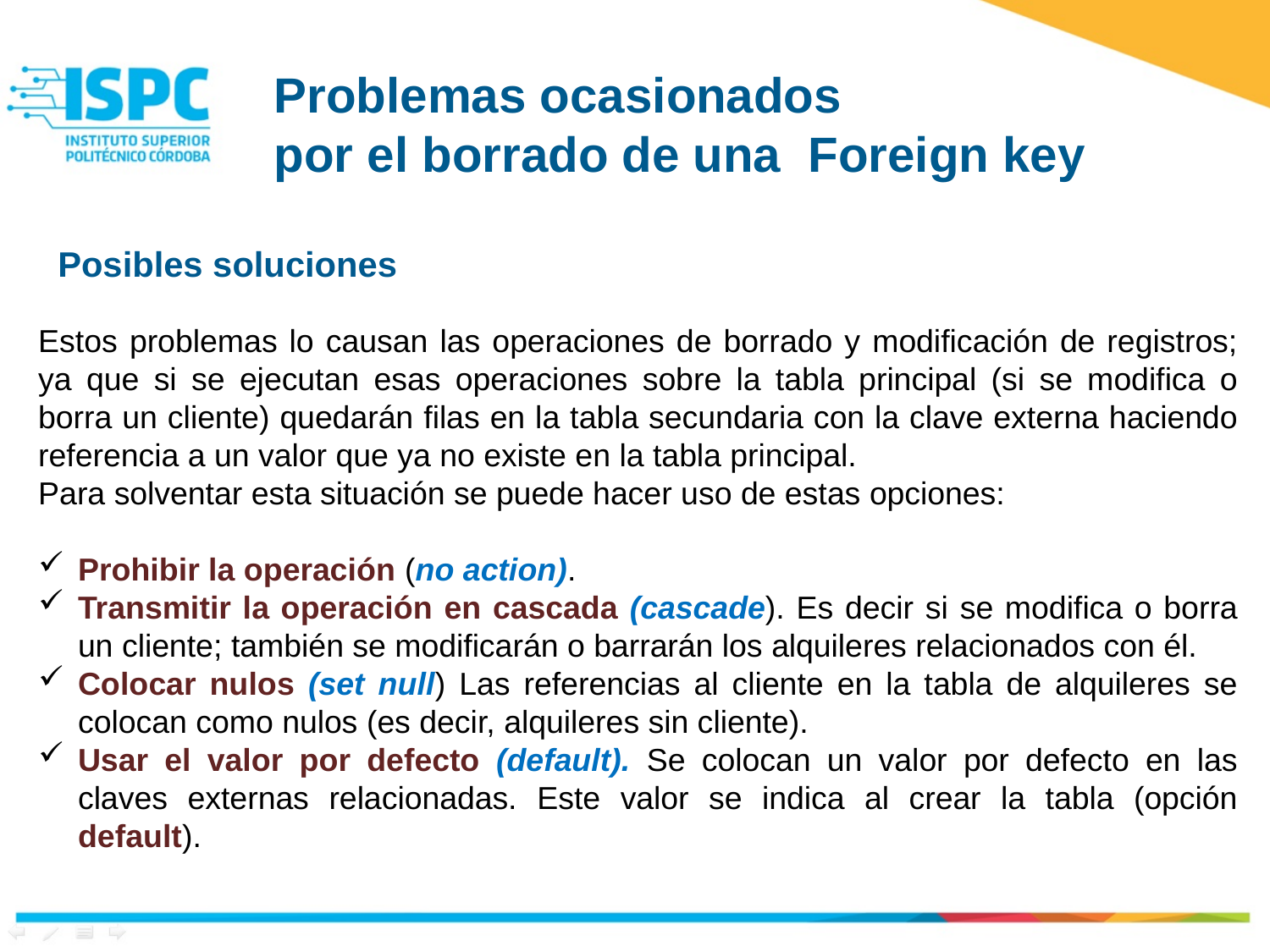

Problemas ocasionados
por el borrado de una  Foreign key
Posibles soluciones
Estos problemas lo causan las operaciones de borrado y modificación de registros; ya que si se ejecutan esas operaciones sobre la tabla principal (si se modifica o borra un cliente) quedarán filas en la tabla secundaria con la clave externa haciendo referencia a un valor que ya no existe en la tabla principal.
Para solventar esta situación se puede hacer uso de estas opciones:

Prohibir la operación (no action).
Transmitir la operación en cascada (cascade). Es decir si se modifica o borra un cliente; también se modificarán o barrarán los alquileres relacionados con él.
Colocar nulos (set null) Las referencias al cliente en la tabla de alquileres se colocan como nulos (es decir, alquileres sin cliente).
Usar el valor por defecto (default). Se colocan un valor por defecto en las claves externas relacionadas. Este valor se indica al crear la tabla (opción default).